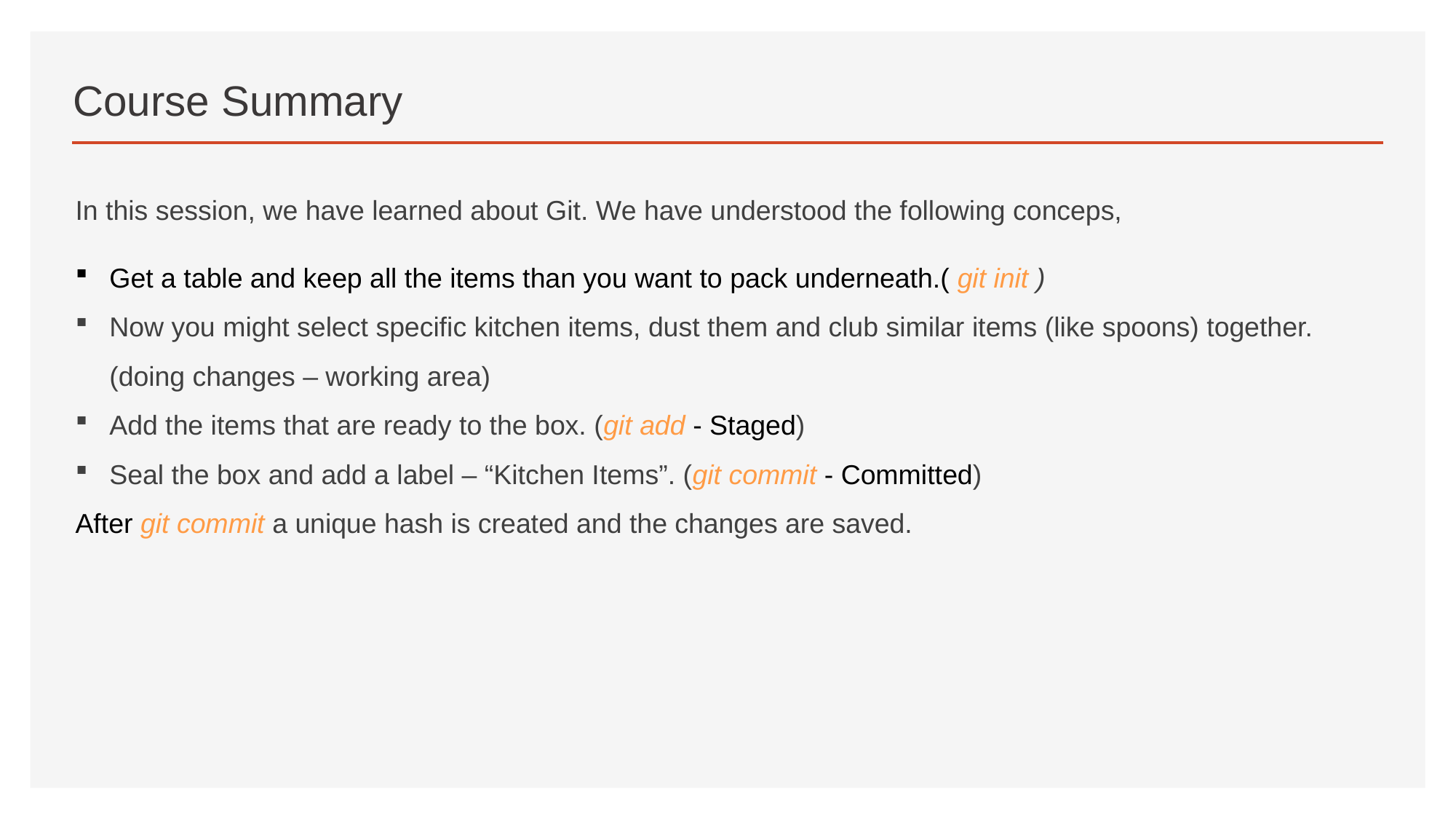

# Course Summary
In this session, we have learned about Git. We have understood the following conceps,
Get a table and keep all the items than you want to pack underneath.( git init )
Now you might select specific kitchen items, dust them and club similar items (like spoons) together. (doing changes – working area)
Add the items that are ready to the box. (git add - Staged)
Seal the box and add a label – “Kitchen Items”. (git commit - Committed)
After git commit a unique hash is created and the changes are saved.